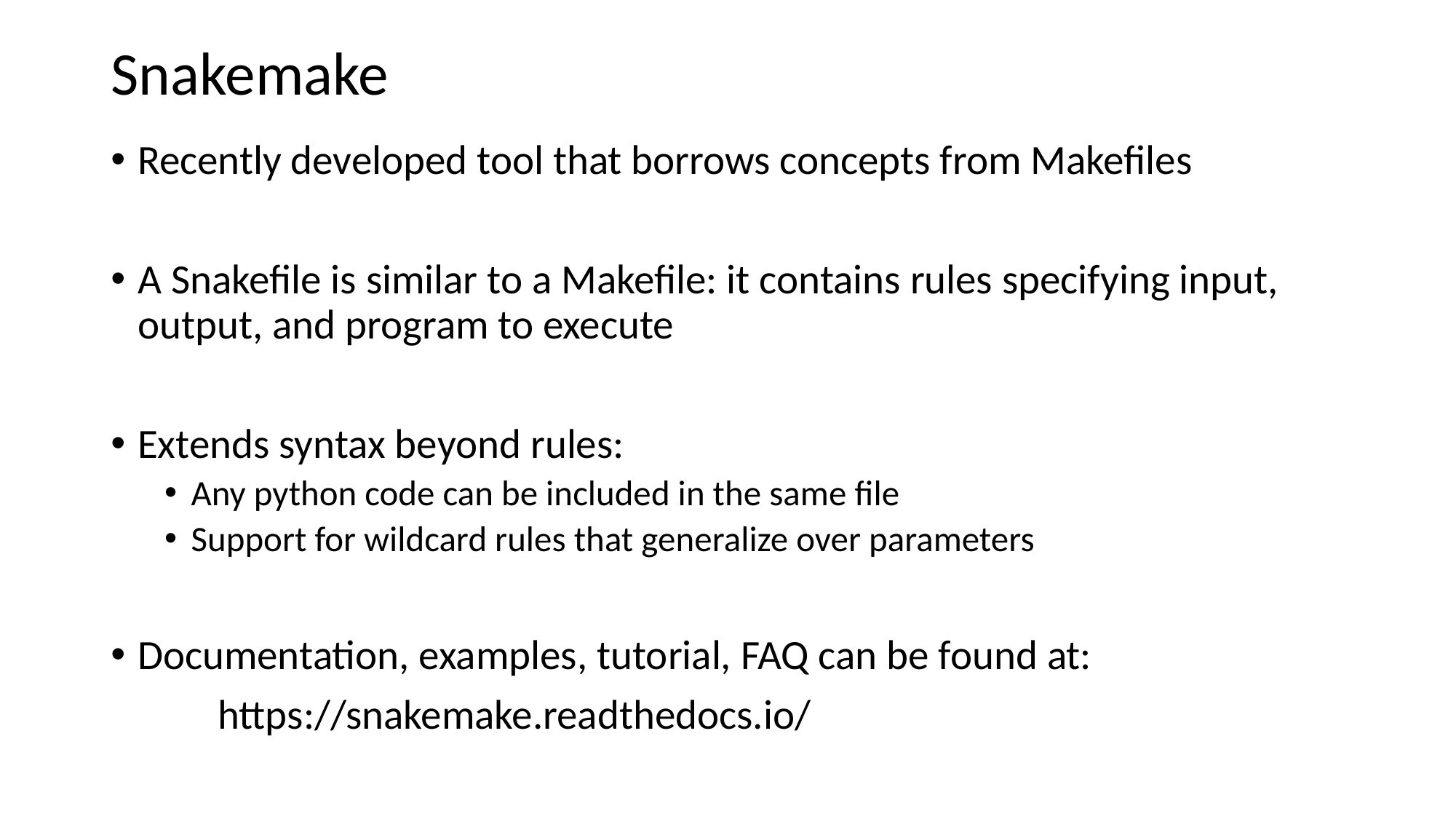

# Snakemake
Recently developed tool that borrows concepts from Makefiles

A Snakefile is similar to a Makefile: it contains rules specifying input, output, and program to execute

Extends syntax beyond rules:
Any python code can be included in the same file
Support for wildcard rules that generalize over parameters

Documentation, examples, tutorial, FAQ can be found at:
	https://snakemake.readthedocs.io/